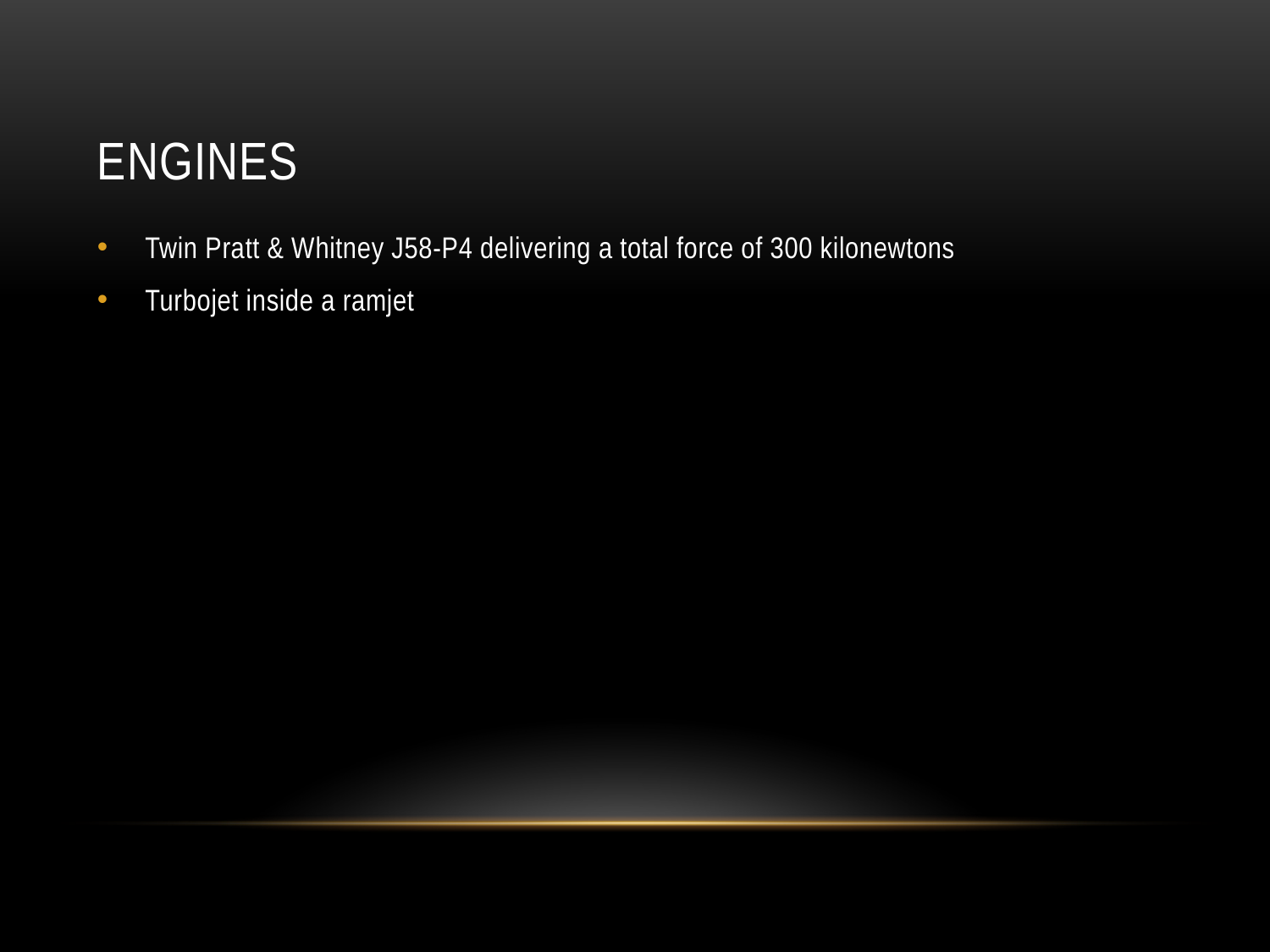

# Engines
Twin Pratt & Whitney J58-P4 delivering a total force of 300 kilonewtons
Turbojet inside a ramjet